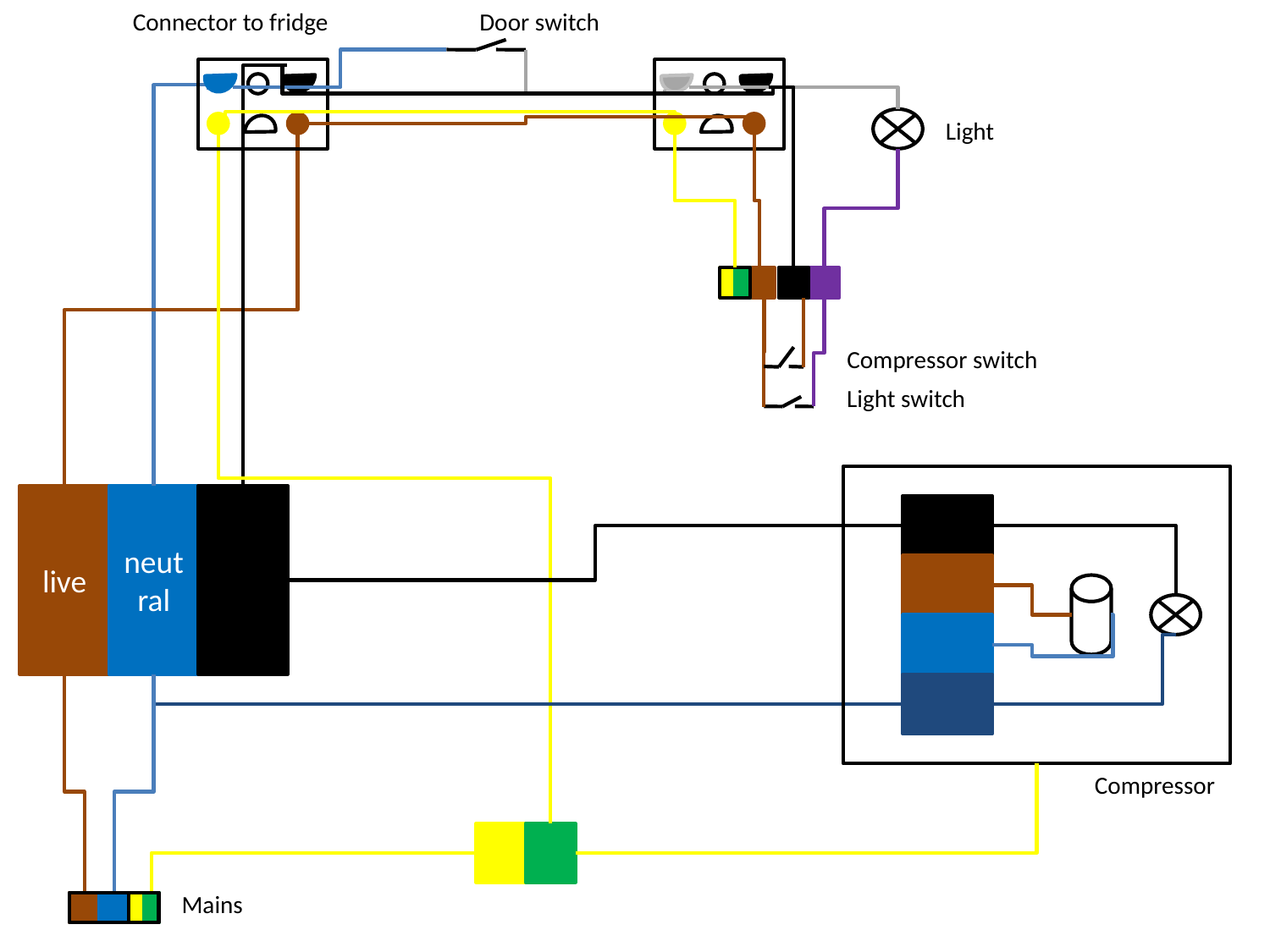

Connector to fridge
Door switch

Light

Compressor switch
Light switch

live
neutral

Compressor

Mains